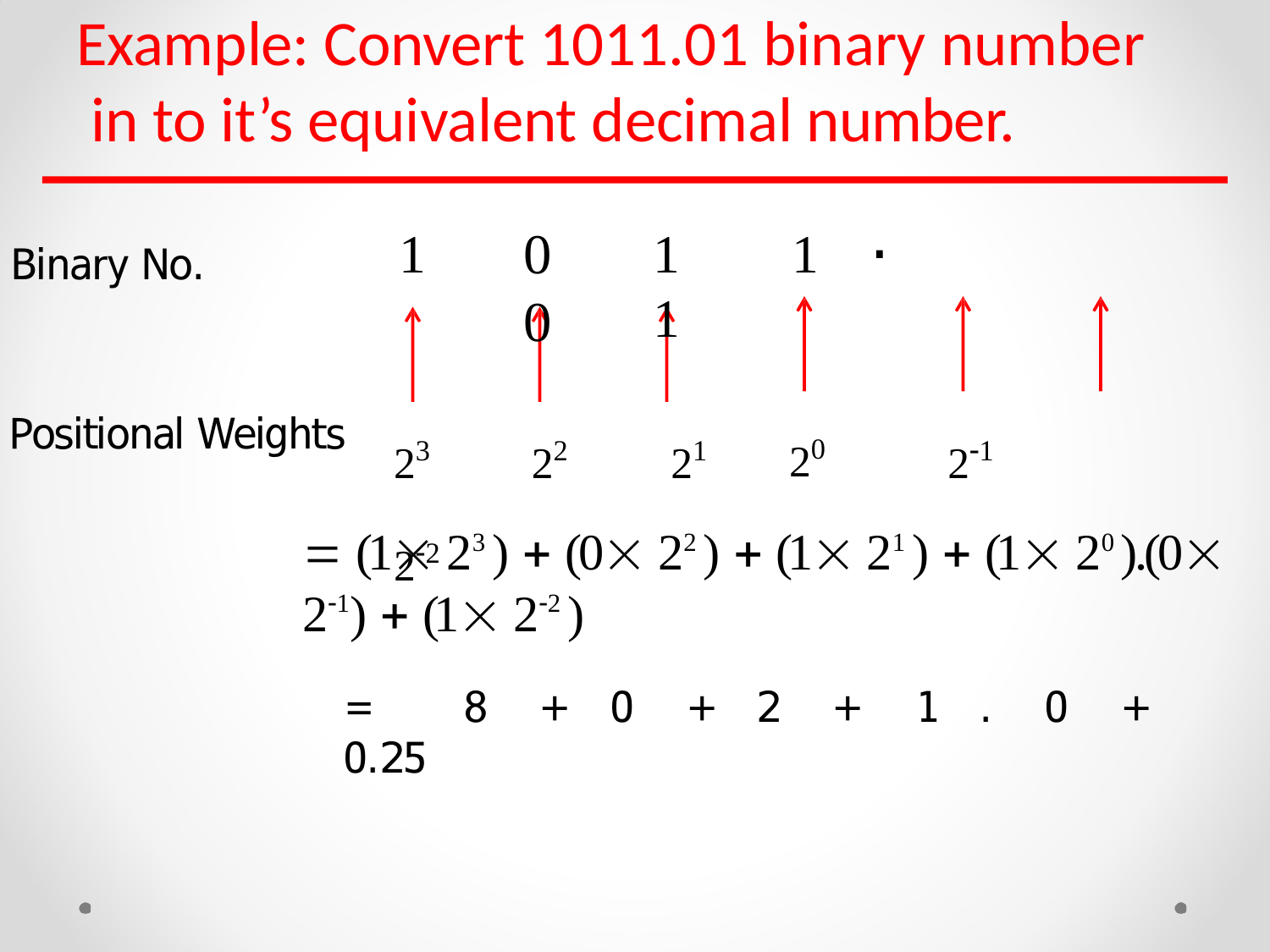

# Example: Convert 1011.01 binary number  in to it’s equivalent decimal number.

.
0	0
1
1	1	1
Binary No.

20
23	22	21	2−1	2−2
Positional Weights
= (1× 23 ) + (0× 22 ) + (1× 21 ) + (1× 20 ).(0× 2−1) + (1× 2−2 )
=	8	+	0	+	2	+	1	.	0	+	0.25